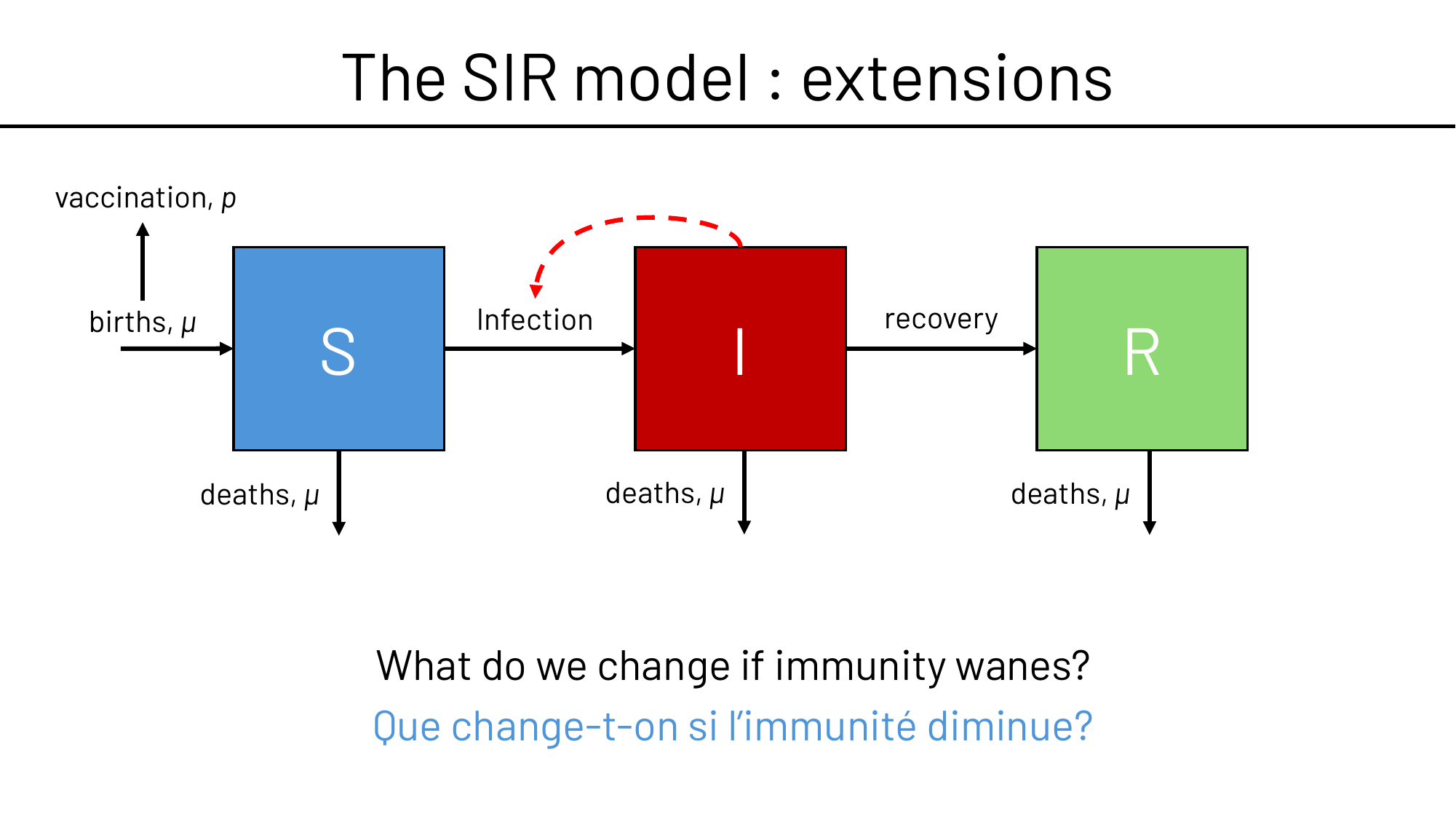

# The SIR model : extensions
vaccination, p

S
I
R
recovery

Infection

births, μ

deaths, μ

deaths, μ

deaths, μ

What do we change if immunity wanes?
Que change-t-on si l’immunité diminue?